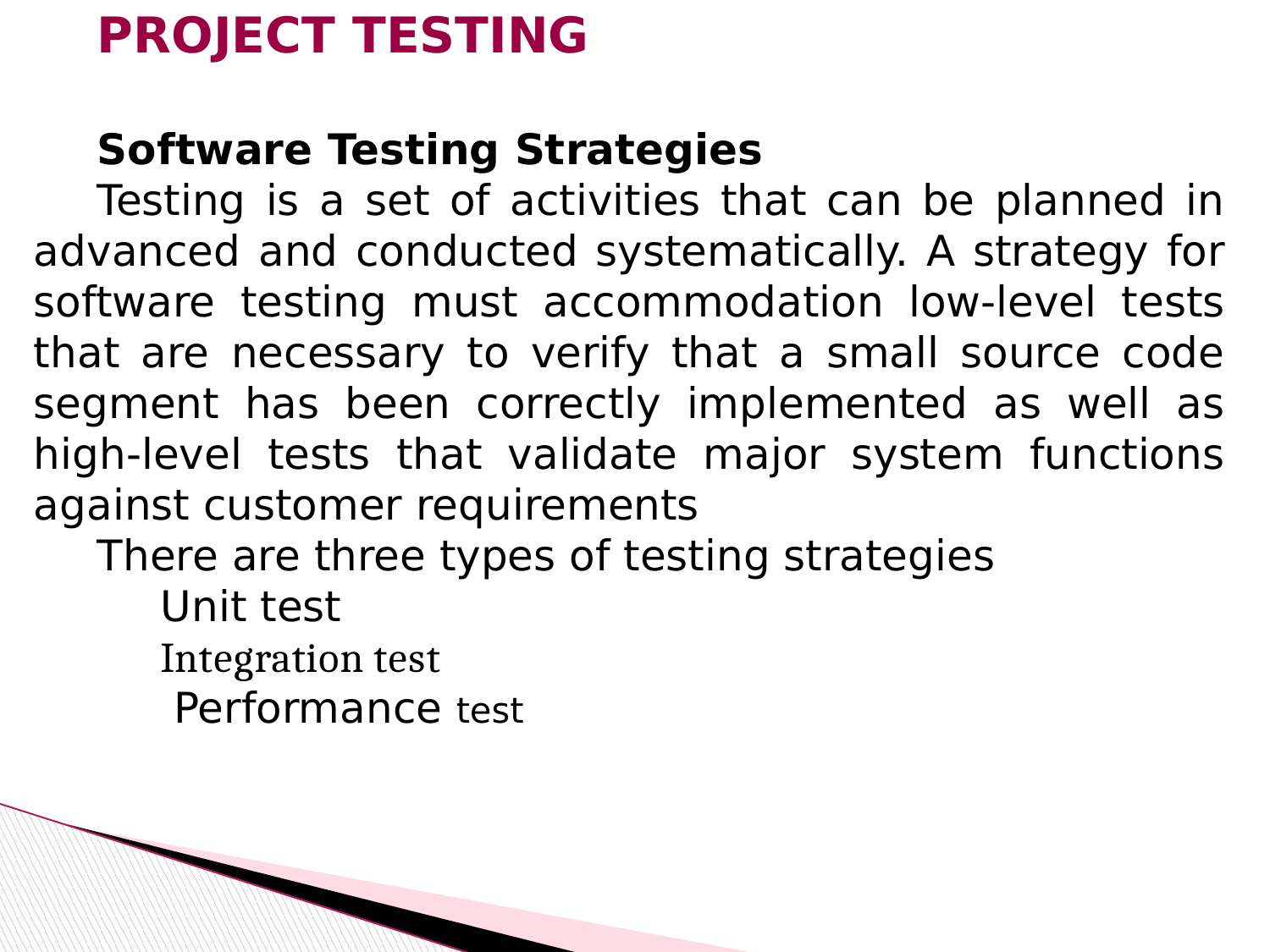

PROJECT TESTING

Software Testing Strategies
Testing is a set of activities that can be planned in advanced and conducted systematically. A strategy for software testing must accommodation low-level tests that are necessary to verify that a small source code segment has been correctly implemented as well as high-level tests that validate major system functions against customer requirements
There are three types of testing strategies
Unit test
Integration test
 Performance test